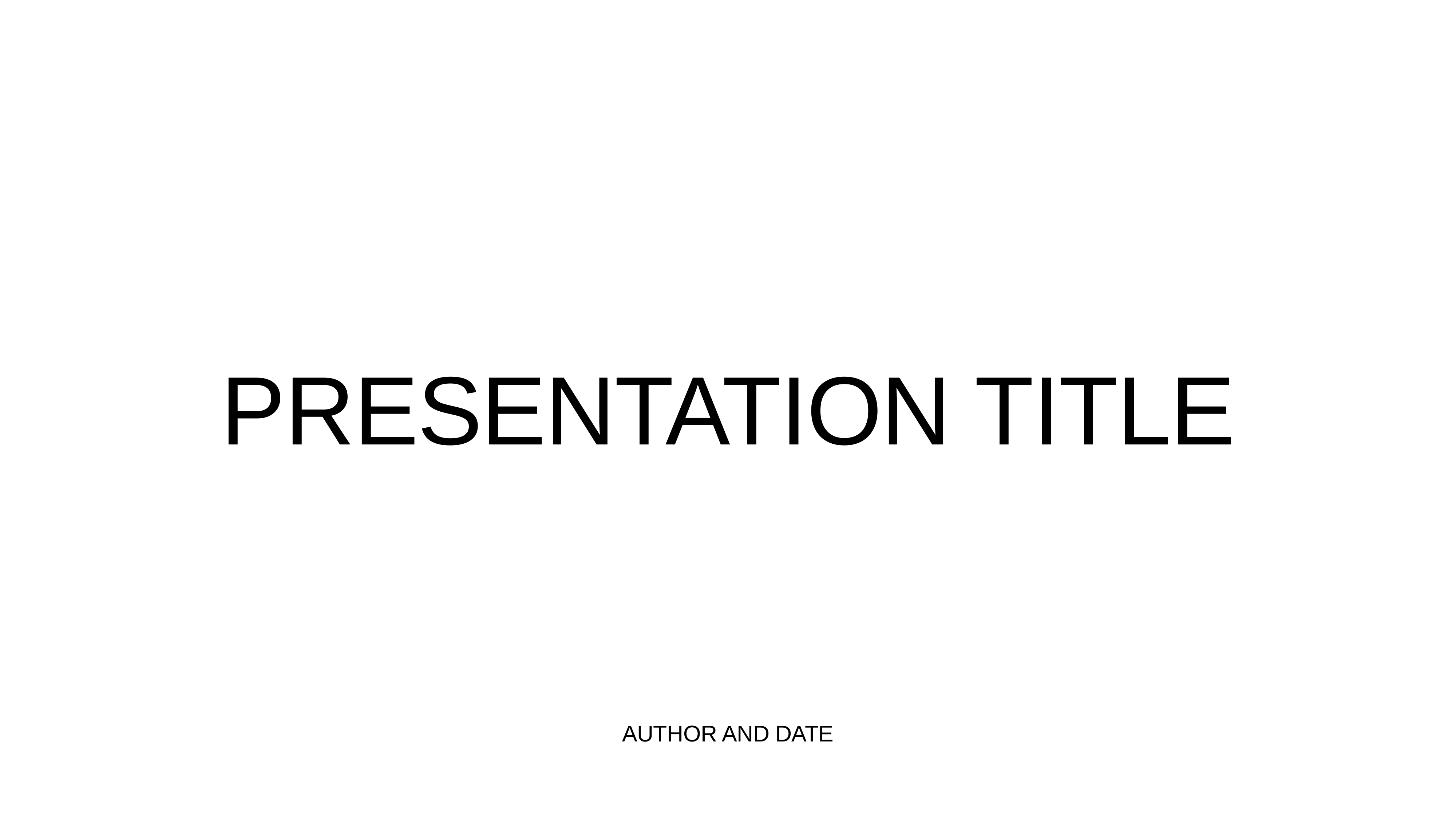

# PRESENTATION TITLE
AUTHOR AND DATE
1